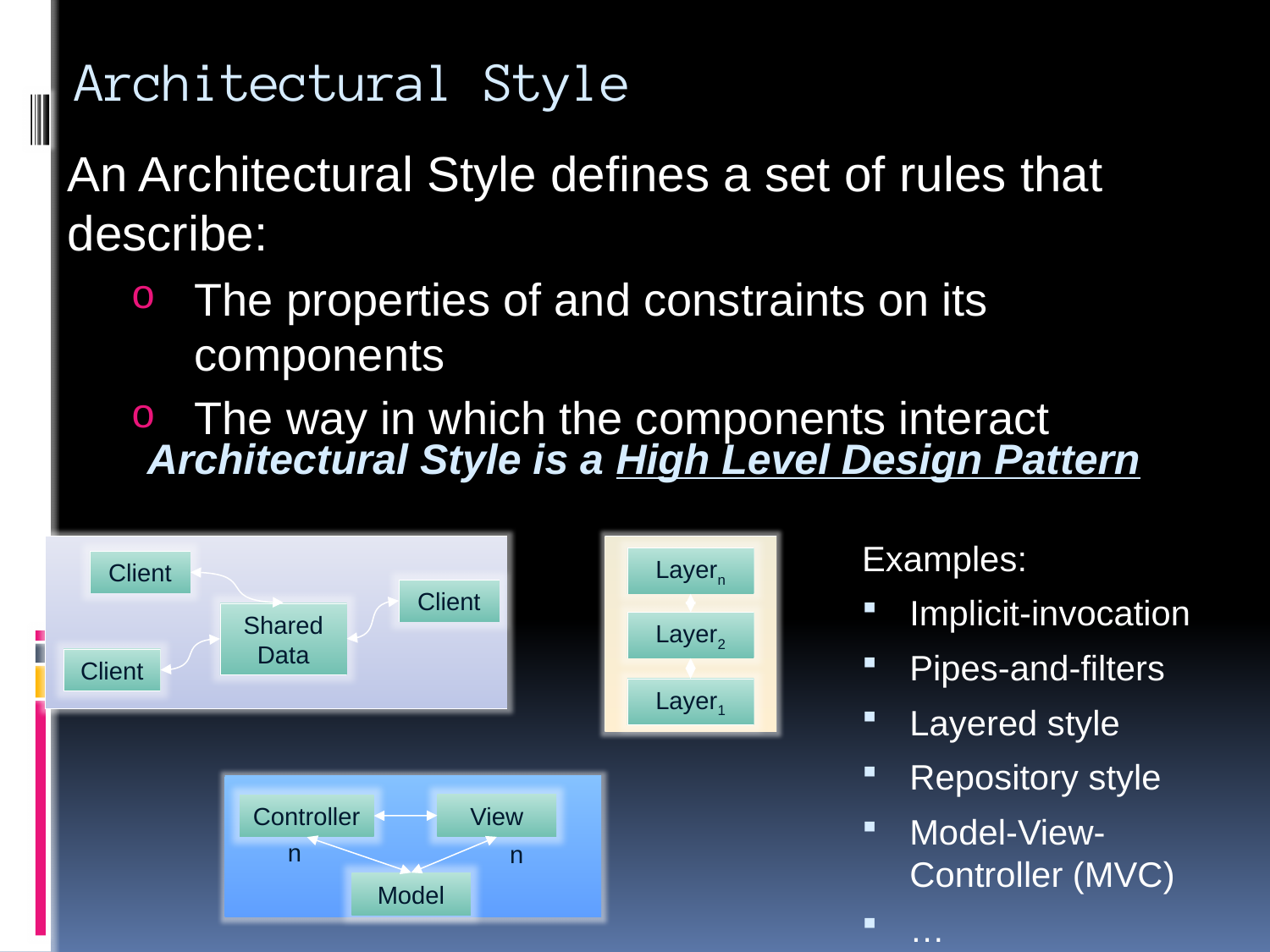

# Architectural Style
An Architectural Style defines a set of rules that describe:
The properties of and constraints on its components
The way in which the components interact

Architectural Style is a High Level Design Pattern
Examples:
Implicit-invocation
Pipes-and-filters
Layered style
Repository style
Model-View-Controller (MVC)
…

Client
Client
Shared Data
Client

Layern
Layer2
Layer1

View
Controller
n
n
Model